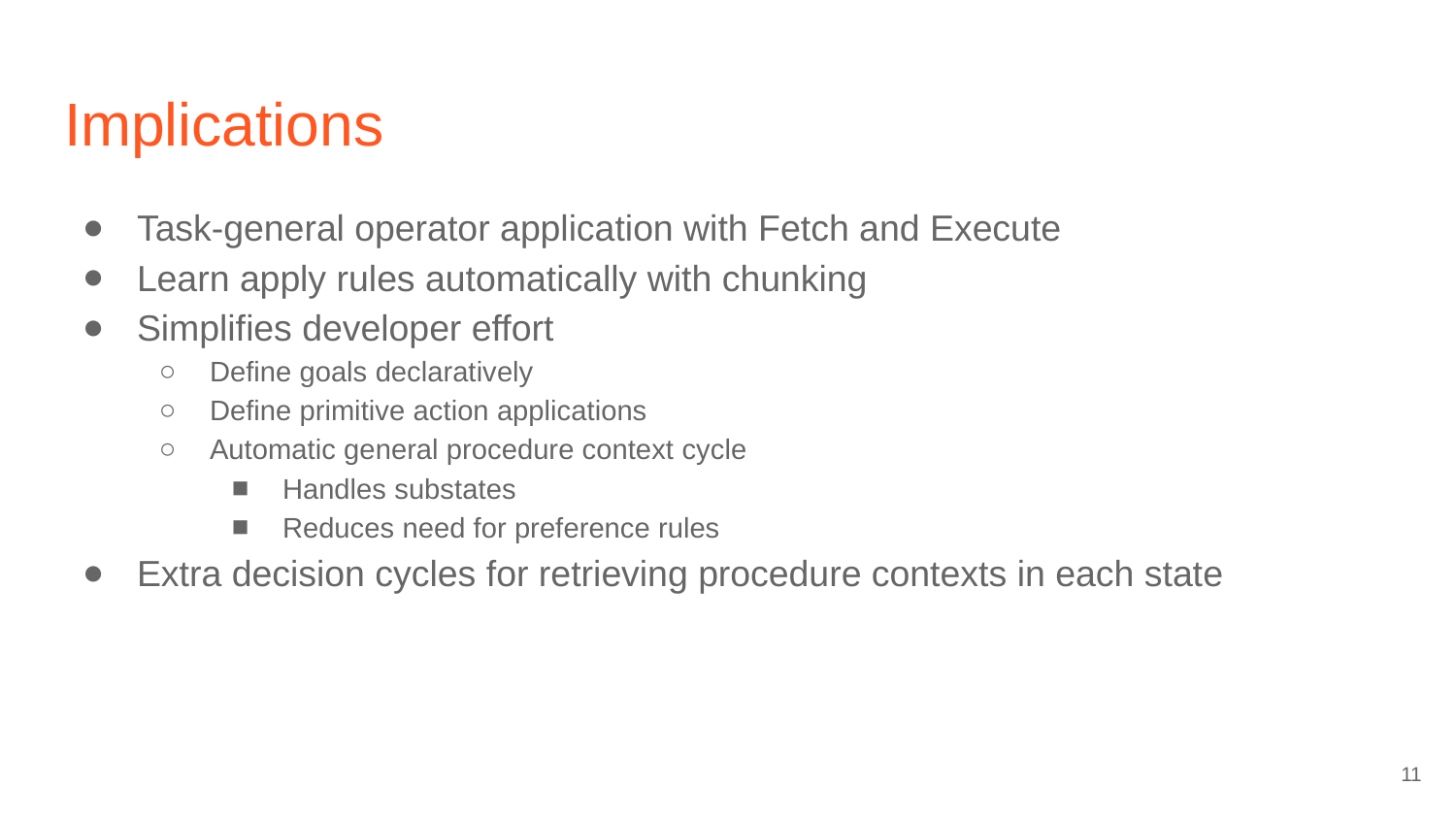

# Implications
Task-general operator application with Fetch and Execute
Learn apply rules automatically with chunking
Simplifies developer effort
Define goals declaratively
Define primitive action applications
Automatic general procedure context cycle
Handles substates
Reduces need for preference rules
Extra decision cycles for retrieving procedure contexts in each state
11